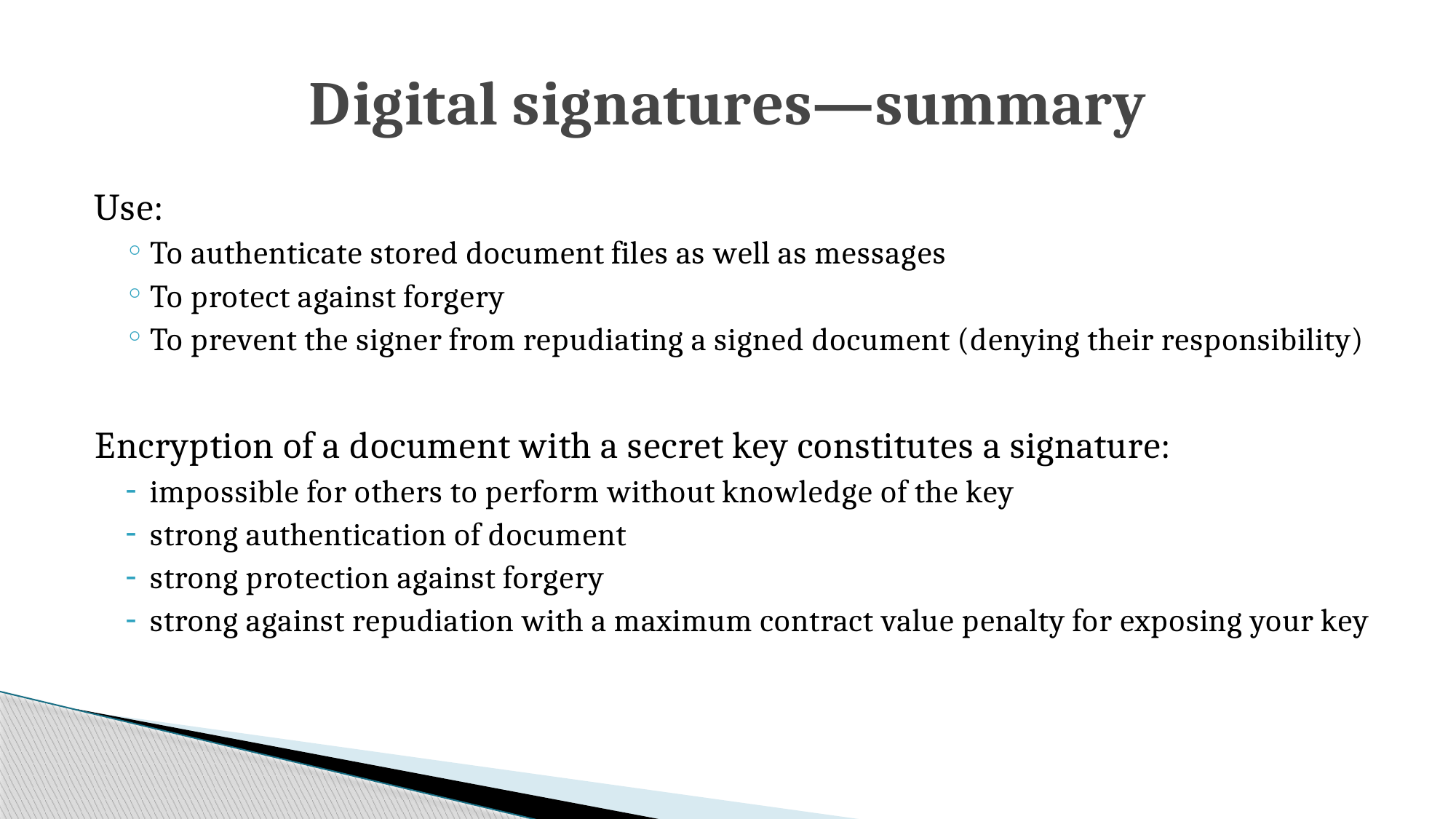

# Digital signatures—summary
Use:
To authenticate stored document files as well as messages
To protect against forgery
To prevent the signer from repudiating a signed document (denying their responsibility)

Encryption of a document with a secret key constitutes a signature:
impossible for others to perform without knowledge of the key
strong authentication of document
strong protection against forgery
strong against repudiation with a maximum contract value penalty for exposing your key